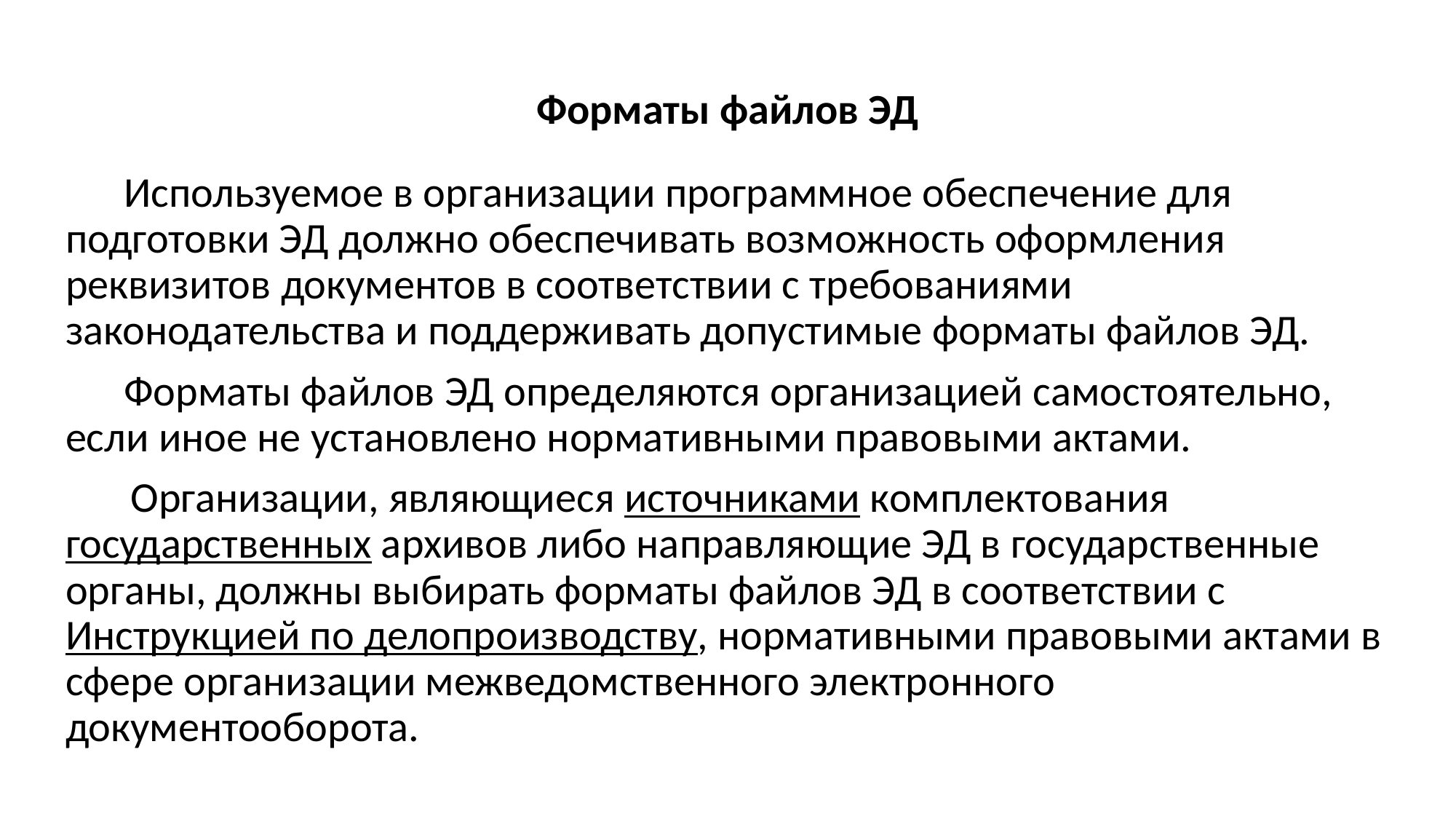

# Форматы файлов ЭД
Используемое в организации программное обеспечение для подготовки ЭД должно обеспечивать возможность оформления реквизитов документов в соответствии с требованиями законодательства и поддерживать допустимые форматы файлов ЭД.
Форматы файлов ЭД определяются организацией самостоятельно, если иное не установлено нормативными правовыми актами.
Организации, являющиеся источниками комплектования государственных архивов либо направляющие ЭД в государственные органы, должны выбирать форматы файлов ЭД в соответствии с Инструкцией по делопроизводству, нормативными правовыми актами в сфере организации межведомственного электронного документооборота.